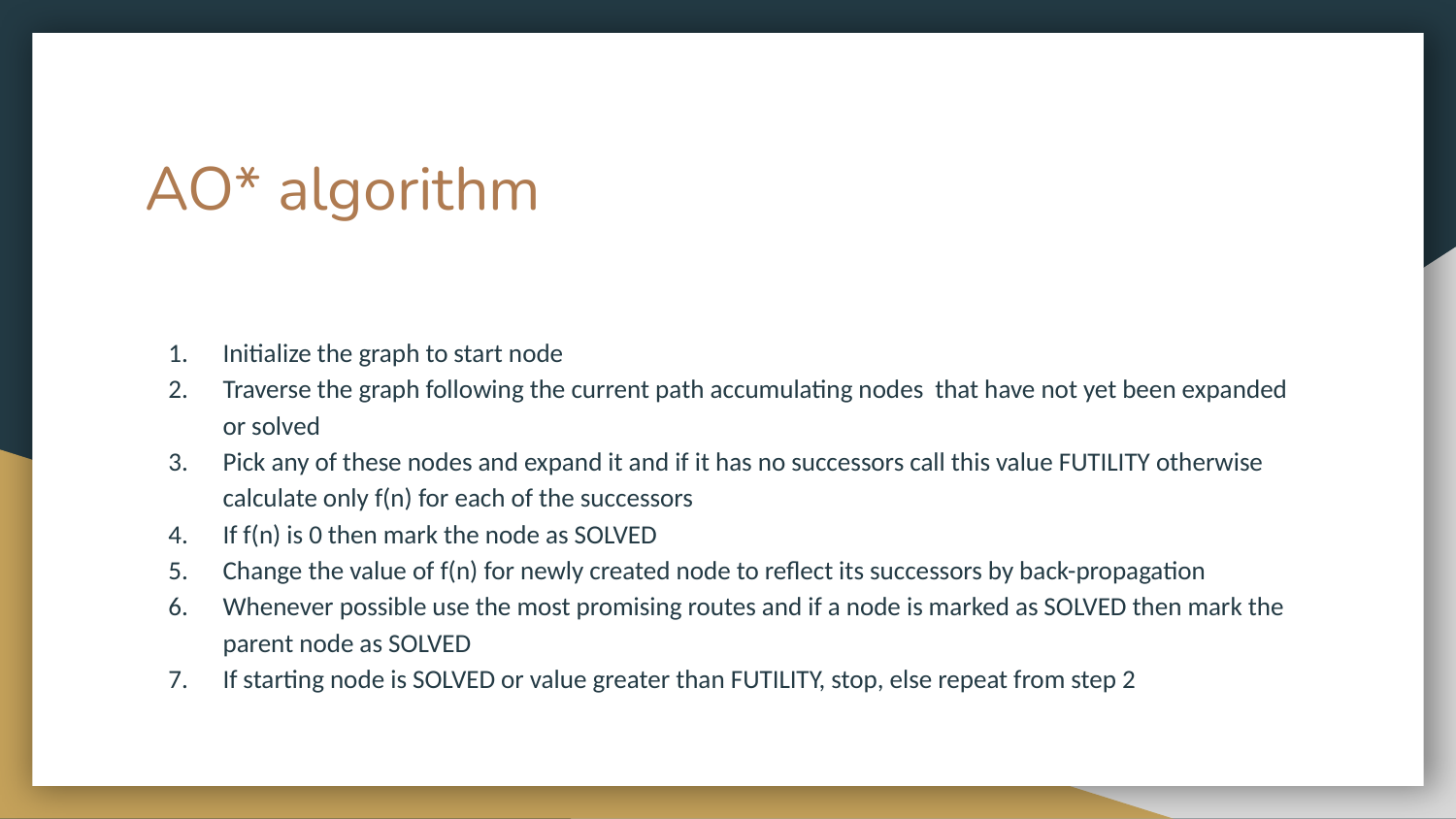

# AO* algorithm
Initialize the graph to start node
Traverse the graph following the current path accumulating nodes  that have not yet been expanded or solved
Pick any of these nodes and expand it and if it has no successors call this value FUTILITY otherwise calculate only f(n) for each of the successors
If f(n) is 0 then mark the node as SOLVED
Change the value of f(n) for newly created node to reflect its successors by back-propagation
Whenever possible use the most promising routes and if a node is marked as SOLVED then mark the parent node as SOLVED
If starting node is SOLVED or value greater than FUTILITY, stop, else repeat from step 2